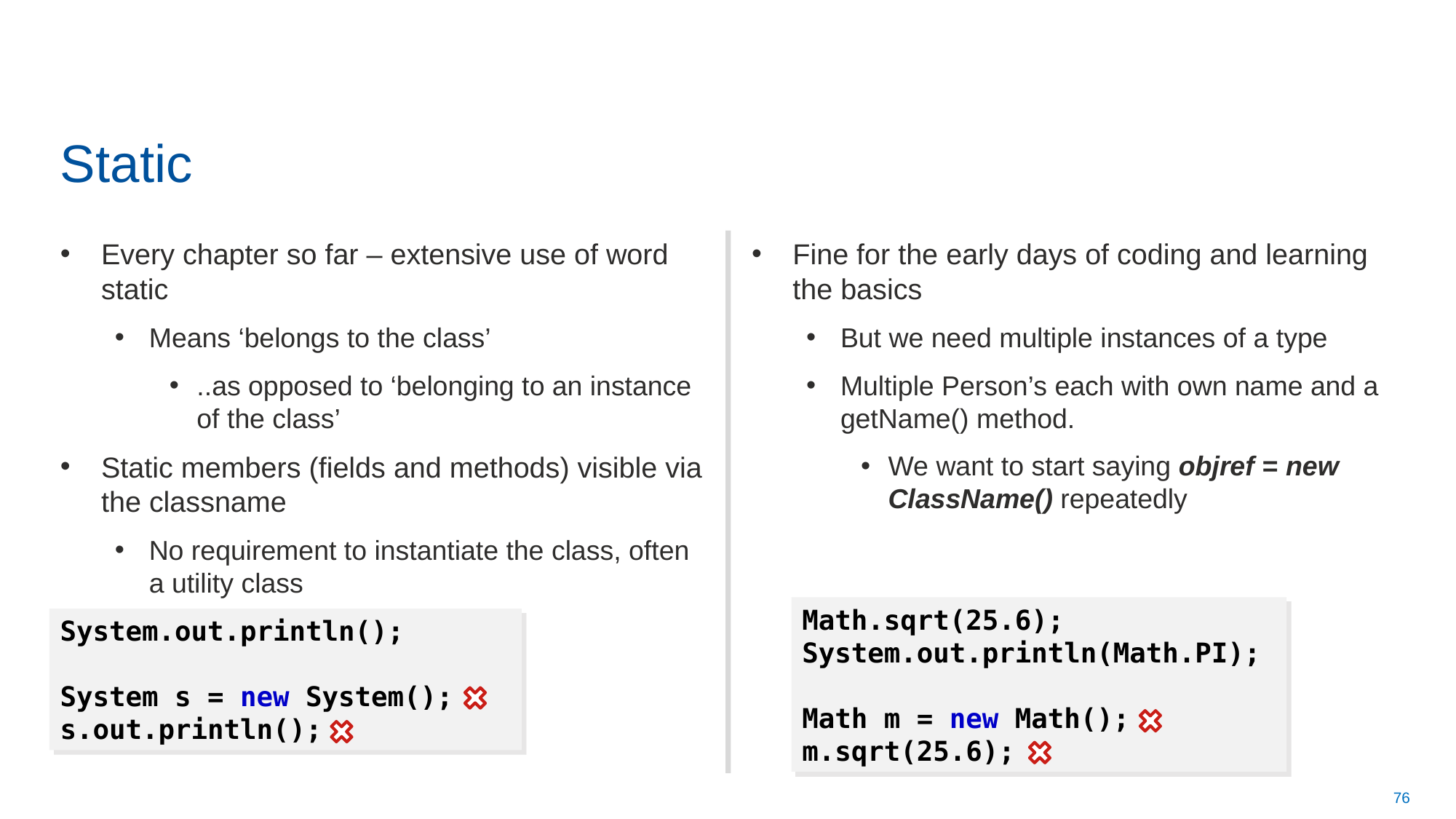

# Static
Every chapter so far – extensive use of word static
Means ‘belongs to the class’
..as opposed to ‘belonging to an instance of the class’
Static members (fields and methods) visible via the classname
No requirement to instantiate the class, often a utility class
Fine for the early days of coding and learning the basics
But we need multiple instances of a type
Multiple Person’s each with own name and a getName() method.
We want to start saying objref = new ClassName() repeatedly
Math.sqrt(25.6);
System.out.println(Math.PI);

Math m = new Math();
m.sqrt(25.6);
System.out.println();

System s = new System();
s.out.println();